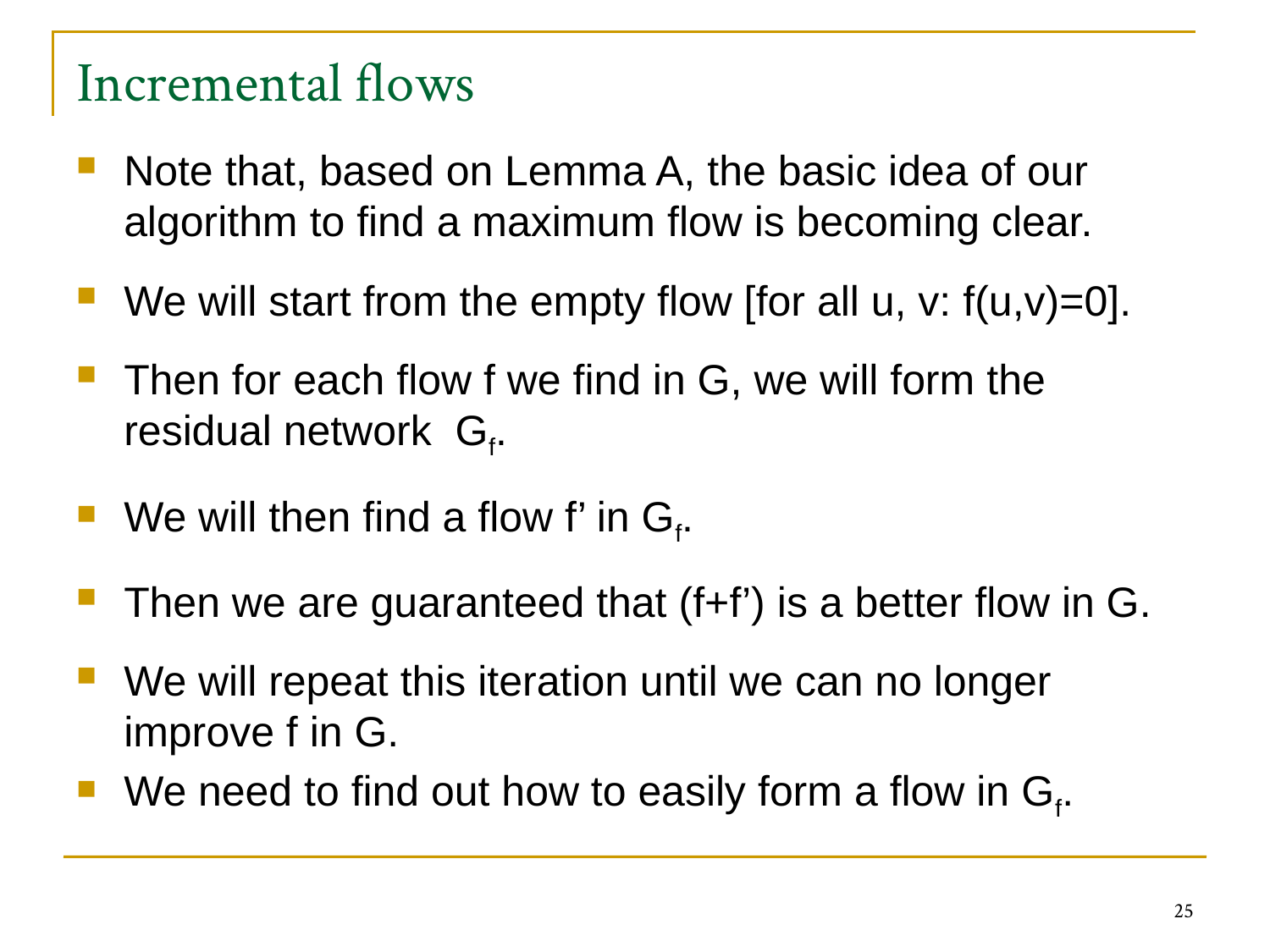

# Incremental flows
Note that, based on Lemma A, the basic idea of our algorithm to find a maximum flow is becoming clear.

We will start from the empty flow [for all u, v: f(u,v)=0].

Then for each flow f we find in G, we will form the residual network  Gf.

We will then find a flow f’ in Gf.

Then we are guaranteed that (f+f’) is a better flow in G.

We will repeat this iteration until we can no longer improve f in G.
We need to find out how to easily form a flow in Gf.
25